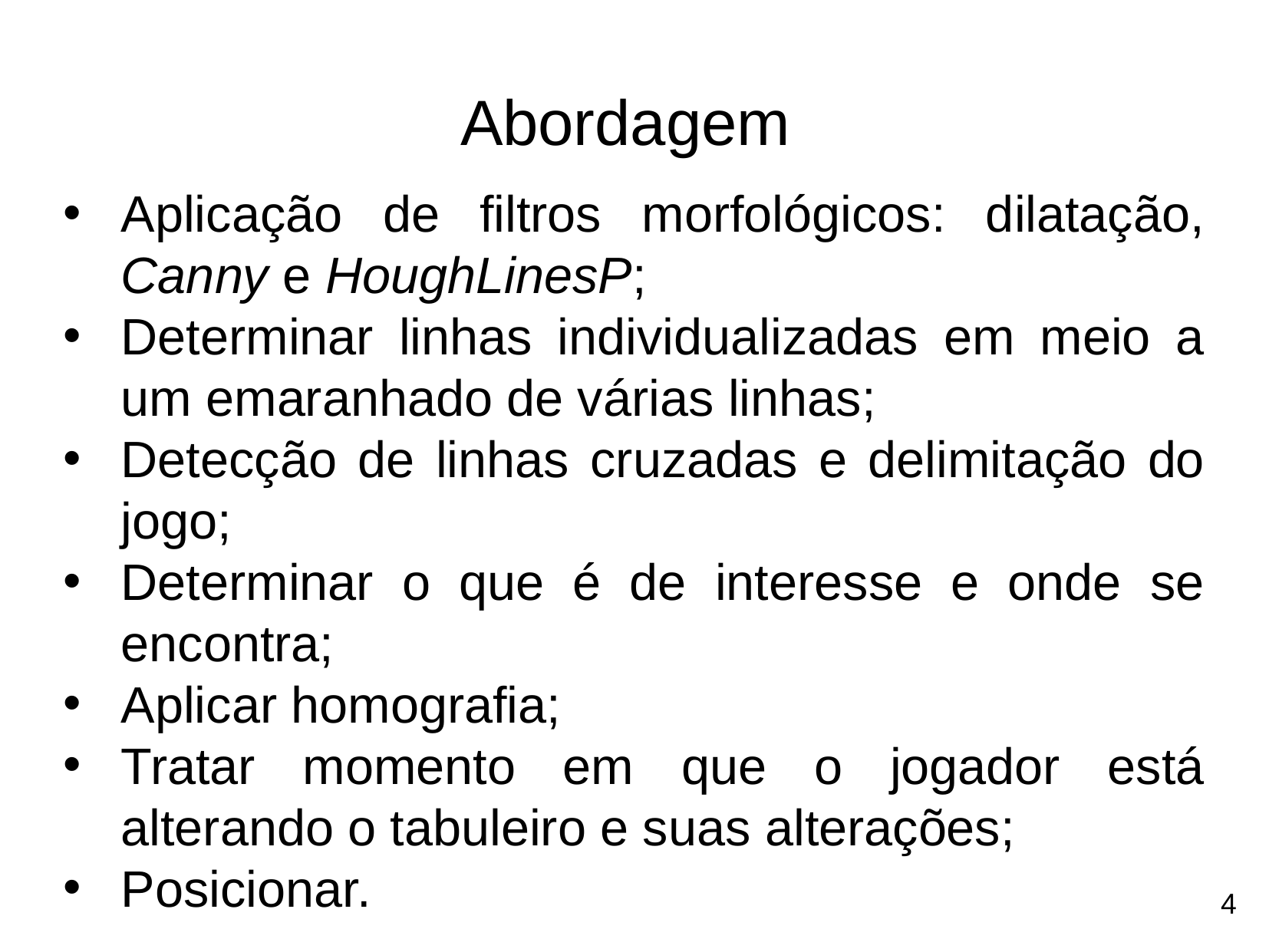

Abordagem
Aplicação de filtros morfológicos: dilatação, Canny e HoughLinesP;
Determinar linhas individualizadas em meio a um emaranhado de várias linhas;
Detecção de linhas cruzadas e delimitação do jogo;
Determinar o que é de interesse e onde se encontra;
Aplicar homografia;
Tratar momento em que o jogador está alterando o tabuleiro e suas alterações;
Posicionar.
4